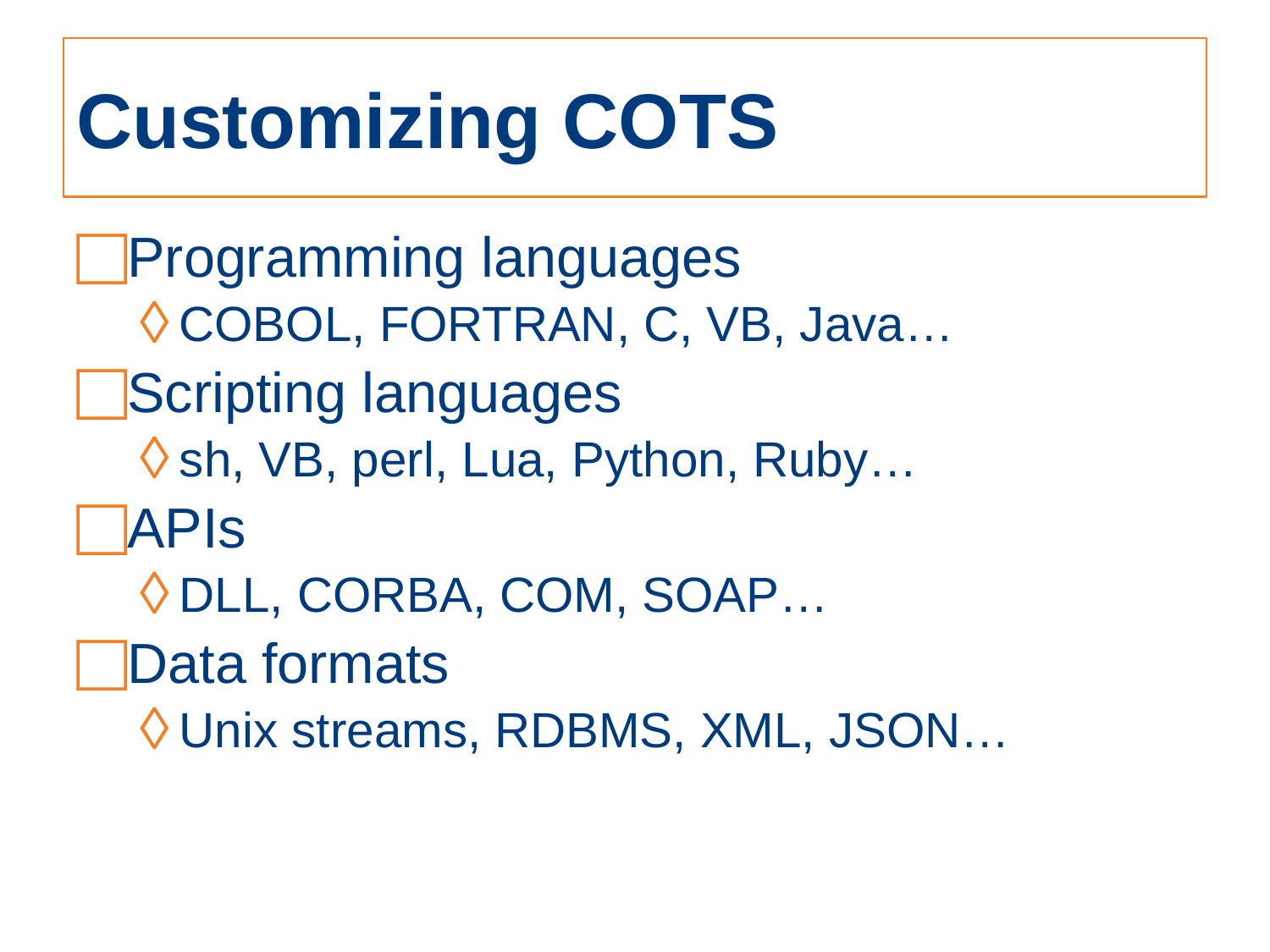

# Customizing COTS
Programming languages
COBOL, FORTRAN, C, VB, Java…
Scripting languages
sh, VB, perl, Lua, Python, Ruby…
APIs
DLL, CORBA, COM, SOAP…
Data formats
Unix streams, RDBMS, XML, JSON…